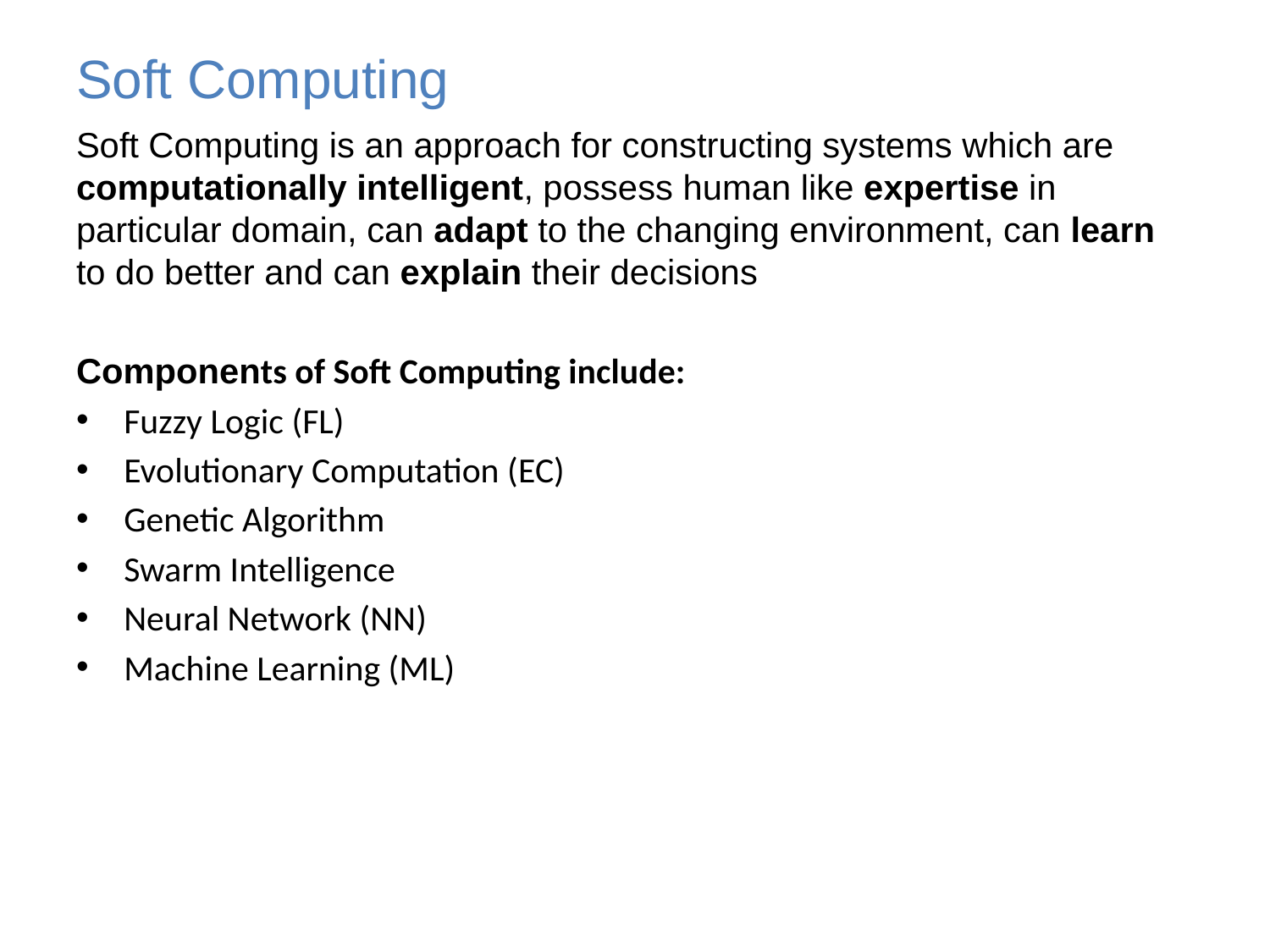

# Soft Computing
Soft Computing is an approach for constructing systems which are computationally intelligent, possess human like expertise in particular domain, can adapt to the changing environment, can learn to do better and can explain their decisions

Components of Soft Computing include:
Fuzzy Logic (FL)
Evolutionary Computation (EC)
Genetic Algorithm
Swarm Intelligence
Neural Network (NN)
Machine Learning (ML)